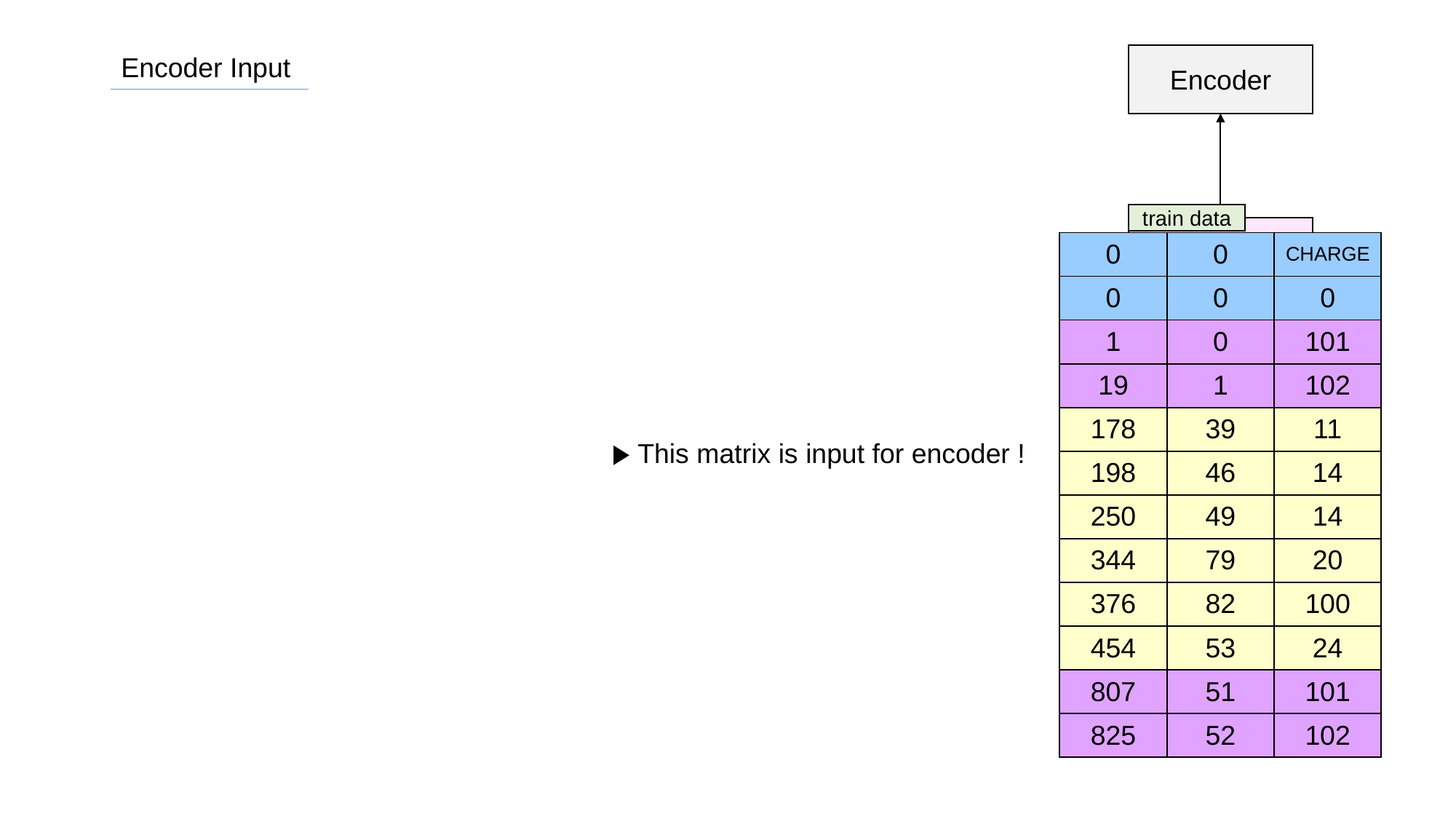

Encoder Input
Encoder
train data
???
| 0 | 0 | CHARGE |
| --- | --- | --- |
| 0 | 0 | 0 |
| 1 | 0 | 101 |
| 19 | 1 | 102 |
| 178 | 39 | 11 |
| 198 | 46 | 14 |
| 250 | 49 | 14 |
| 344 | 79 | 20 |
| 376 | 82 | 100 |
| 454 | 53 | 24 |
| 807 | 51 | 101 |
| 825 | 52 | 102 |
▶ This matrix is input for encoder !